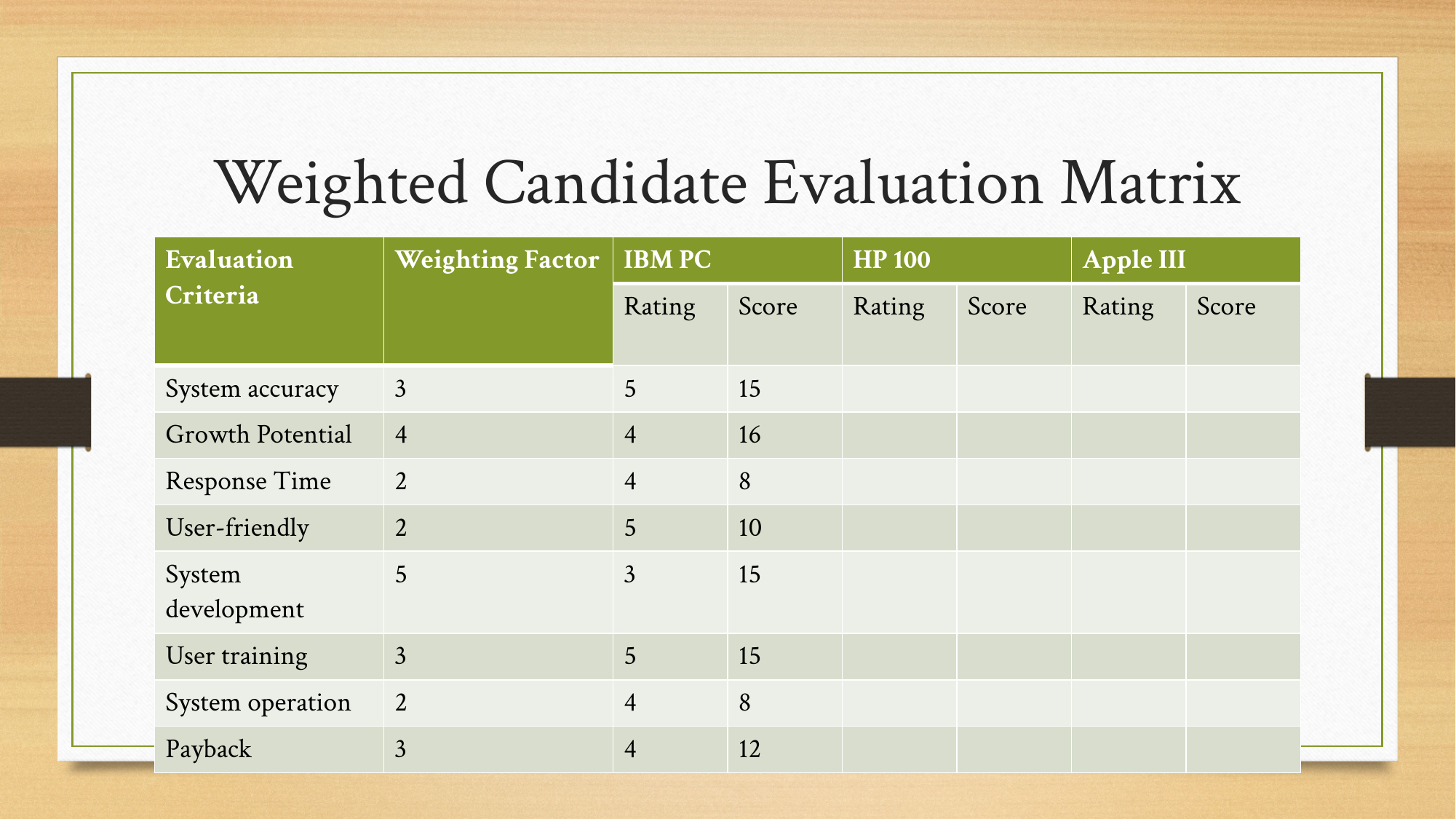

# Weighted Candidate Evaluation Matrix
| Evaluation Criteria | Weighting Factor | IBM PC |  | HP 100 |  | Apple III |  |
| --- | --- | --- | --- | --- | --- | --- | --- |
|  |  | Rating | Score | Rating | Score | Rating | Score |
| System accuracy | 3 | 5 | 15 |  |  |  |  |
| Growth Potential | 4 | 4 | 16 |  |  |  |  |
| Response Time | 2 | 4 | 8 |  |  |  |  |
| User-friendly | 2 | 5 | 10 |  |  |  |  |
| System development | 5 | 3 | 15 |  |  |  |  |
| User training | 3 | 5 | 15 |  |  |  |  |
| System operation | 2 | 4 | 8 |  |  |  |  |
| Payback | 3 | 4 | 12 |  |  |  |  |
Sakifa Aktar, Lecturer, dept. of CSE, BSMRSTU
8